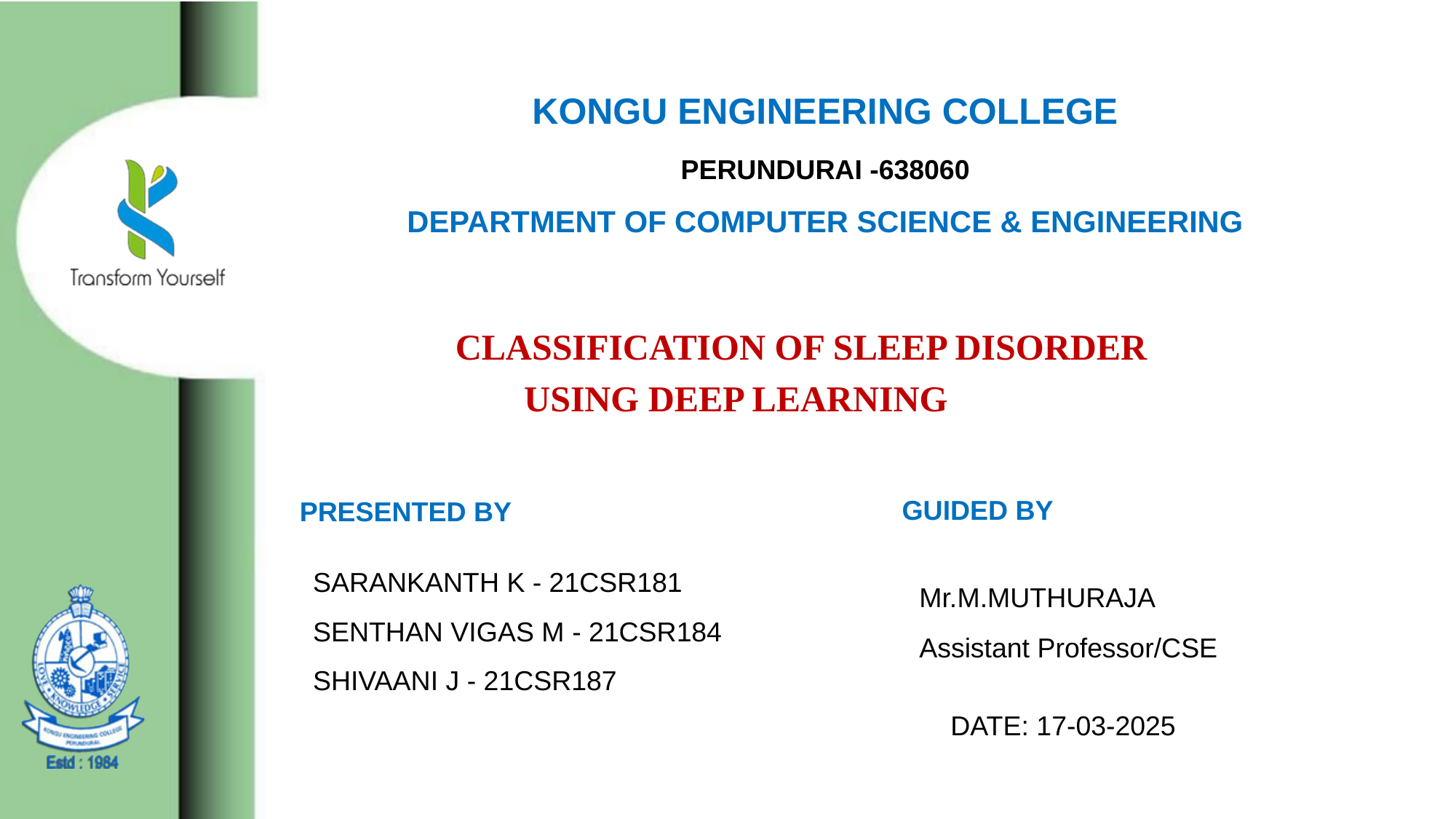

KONGU ENGINEERING COLLEGE
PERUNDURAI -638060
DEPARTMENT OF COMPUTER SCIENCE & ENGINEERING

DIABETIC FOOT ULCER DETECTION USING DEEP
LEARNING APPROACHES

PRESENTED BY	GUIDED BY

DATE:
Zeroth Review

1

# CLASSIFICATION OF SLEEP DISORDER
                 USING DEEP LEARNING
GUIDED BY
PRESENTED BY
SARANKANTH K - 21CSR181  SENTHAN VIGAS M - 21CSR184  SHIVAANI J - 21CSR187
Mr.M.MUTHURAJA
Assistant Professor/CSE

DATE: 17-03-2025